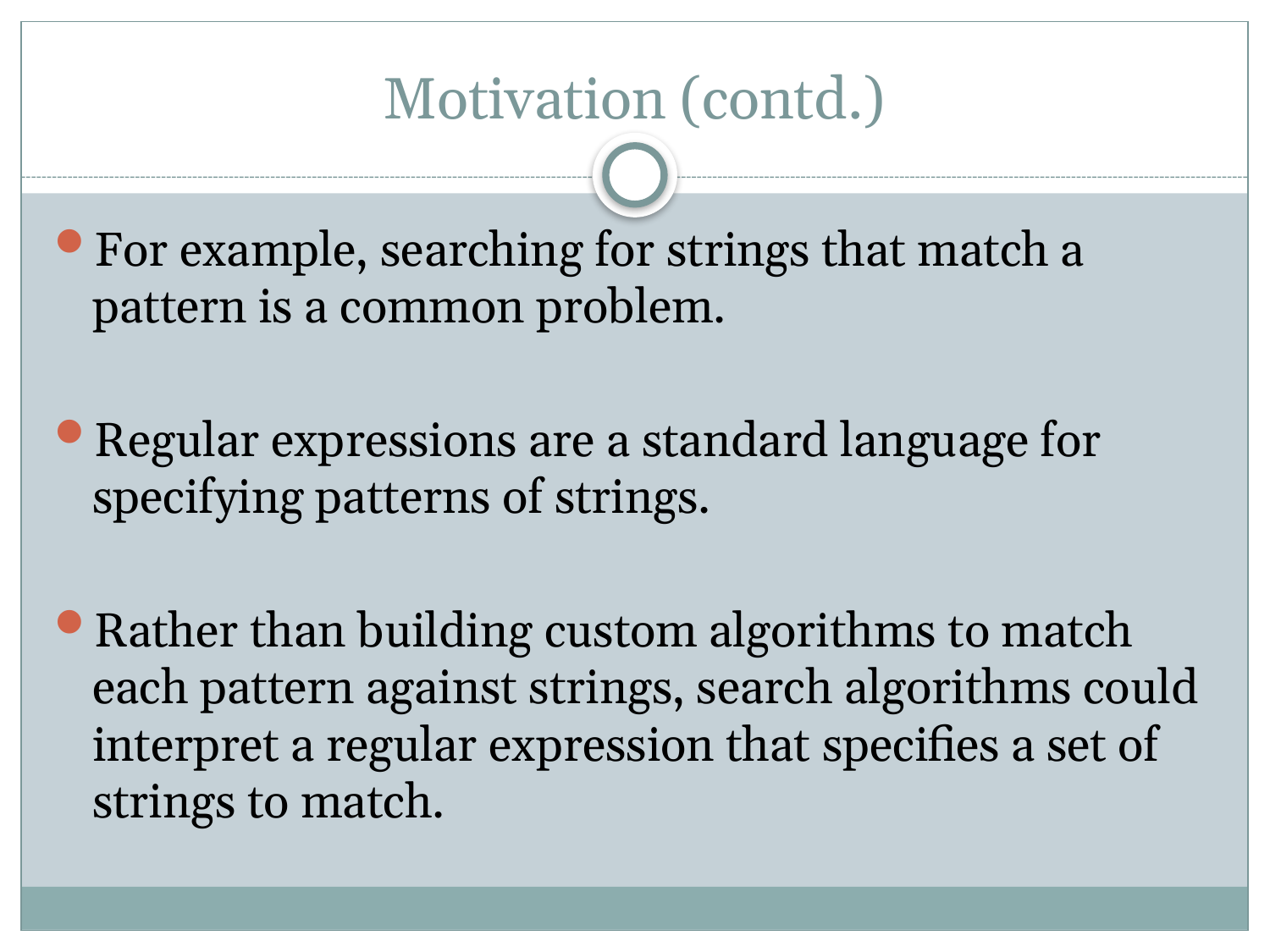

# Motivation (contd.)
For example, searching for strings that match a pattern is a common problem.

Regular expressions are a standard language for specifying patterns of strings.

Rather than building custom algorithms to match each pattern against strings, search algorithms could interpret a regular expression that specifies a set of strings to match.